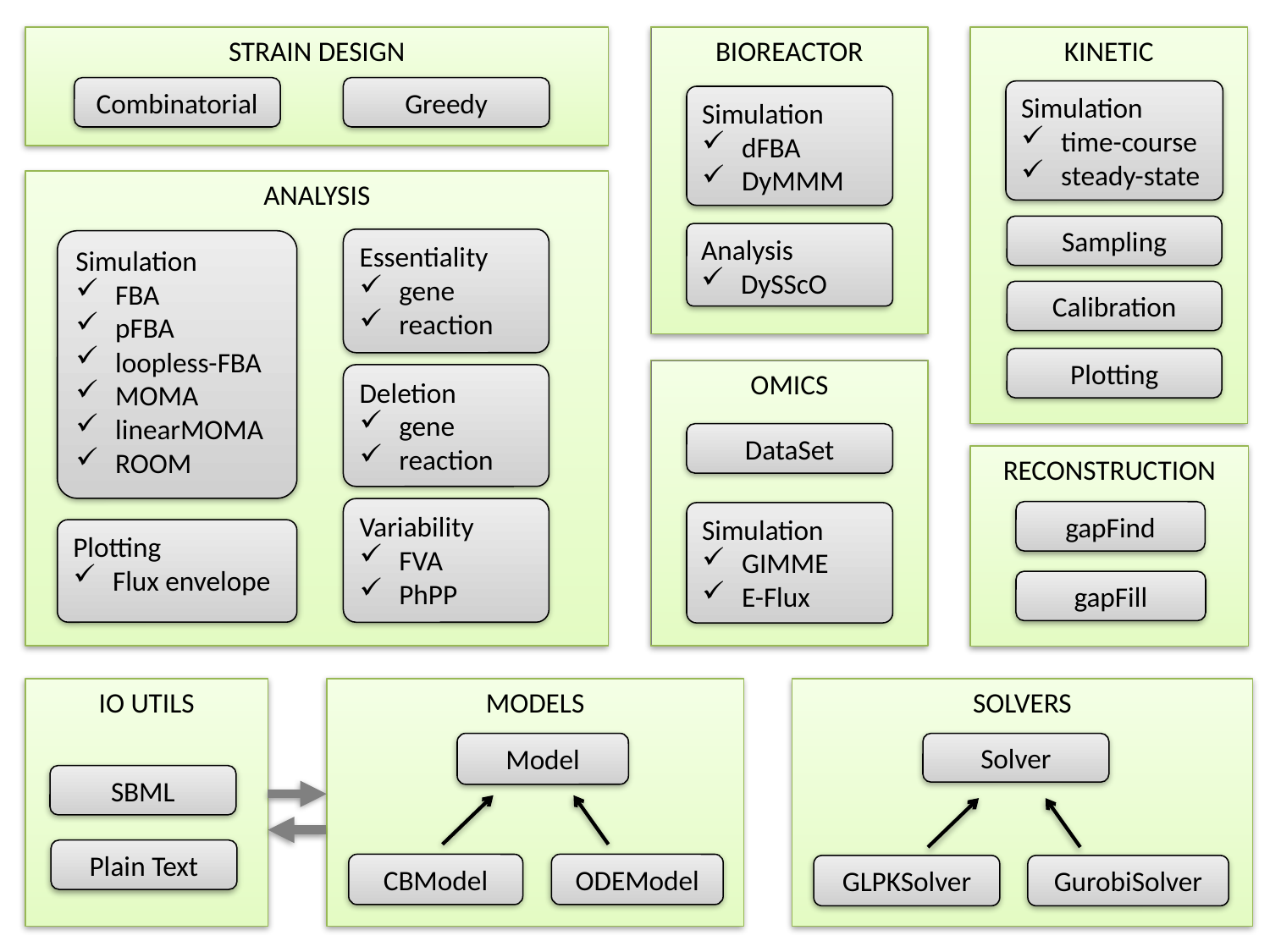

KINETIC
STRAIN DESIGN
BIOREACTOR
Combinatorial
Greedy
Simulation
time-course
steady-state

Simulation
dFBA
DyMMM

ANALYSIS
Sampling
Analysis
DySScO

Essentiality
gene
reaction

Simulation
FBA
pFBA
loopless-FBA
MOMA
linearMOMA
ROOM

Calibration
Plotting
OMICS
Deletion
gene
reaction

DataSet
RECONSTRUCTION
Variability
FVA
PhPP

gapFind
Simulation
GIMME
E-Flux

Plotting
Flux envelope

gapFill
IO UTILS
MODELS
SOLVERS
Model
Solver
SBML
Plain Text
CBModel
ODEModel
GLPKSolver
GurobiSolver